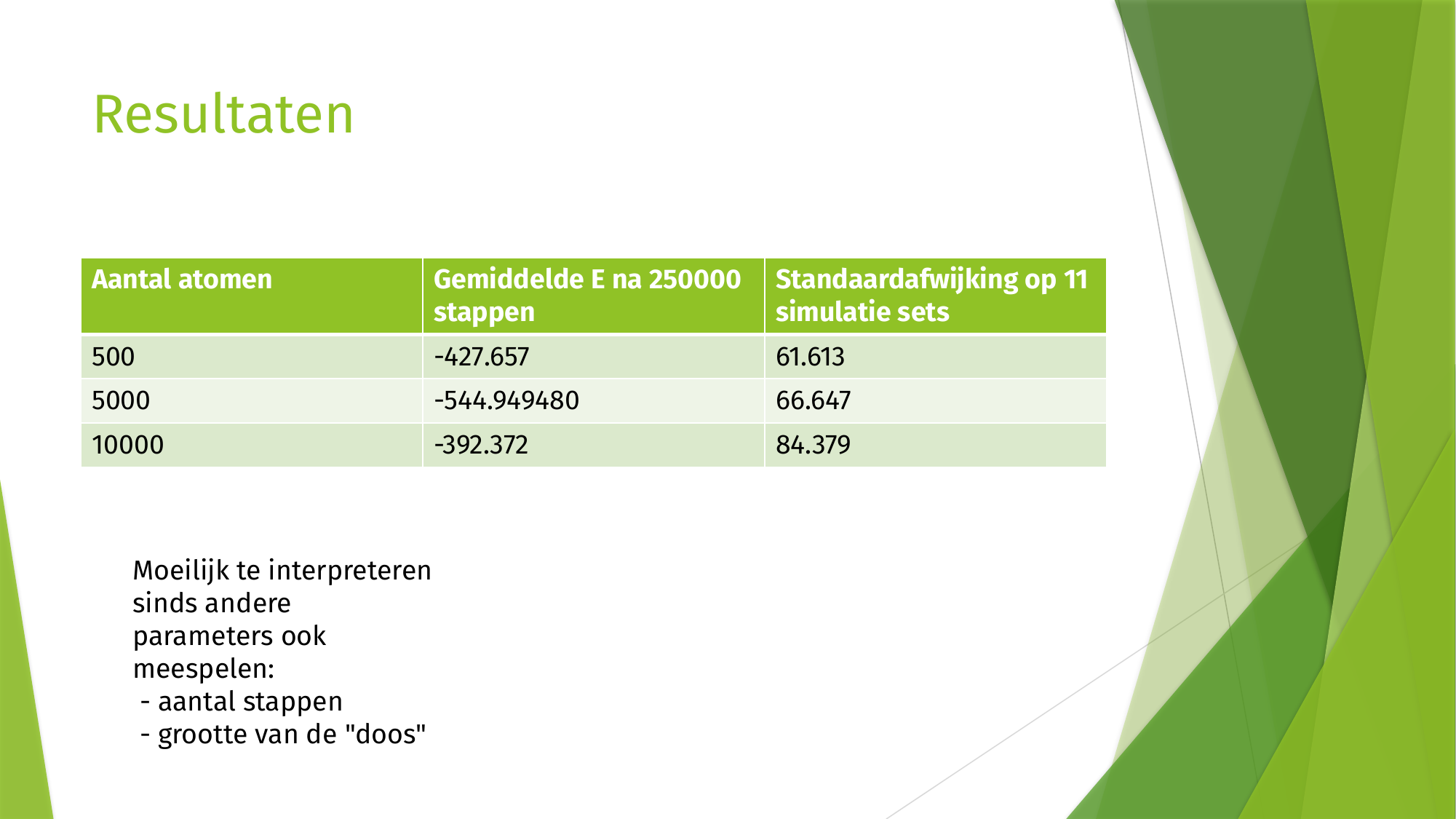

# Resultaten
| Aantal atomen | Gemiddelde E na 250000 stappen | Standaardafwijking op 11 simulatie sets |
| --- | --- | --- |
| 500 | -427.657 | 61.613 |
| 5000 | -544.949480 | 66.647 |
| 10000 | -392.372 | 84.379 |
Moeilijk te interpreteren sinds andere parameters ook meespelen:
 - aantal stappen
 - grootte van de "doos"